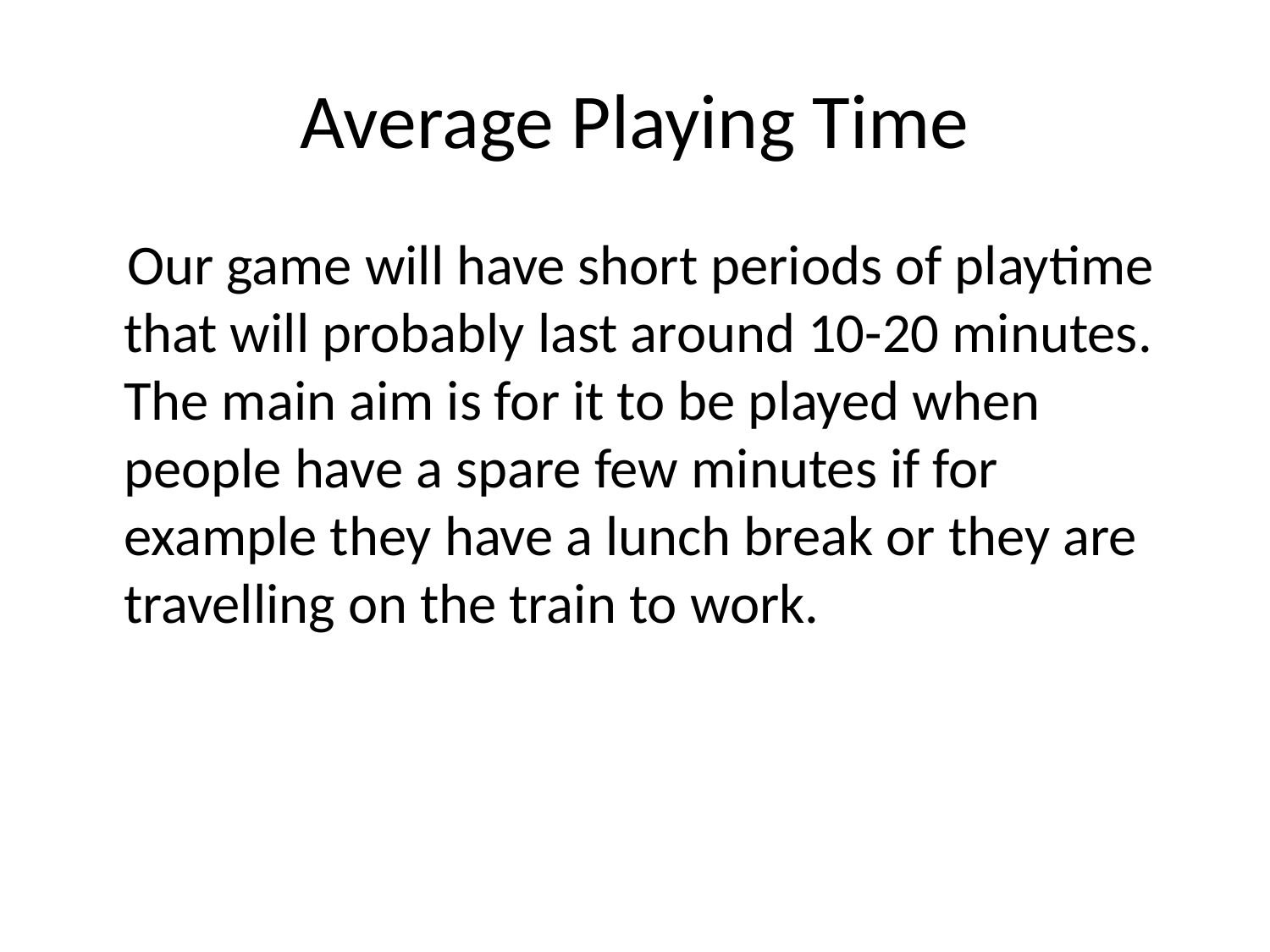

# Average Playing Time
    Our game will have short periods of playtime that will probably last around 10-20 minutes. The main aim is for it to be played when people have a spare few minutes if for example they have a lunch break or they are travelling on the train to work.